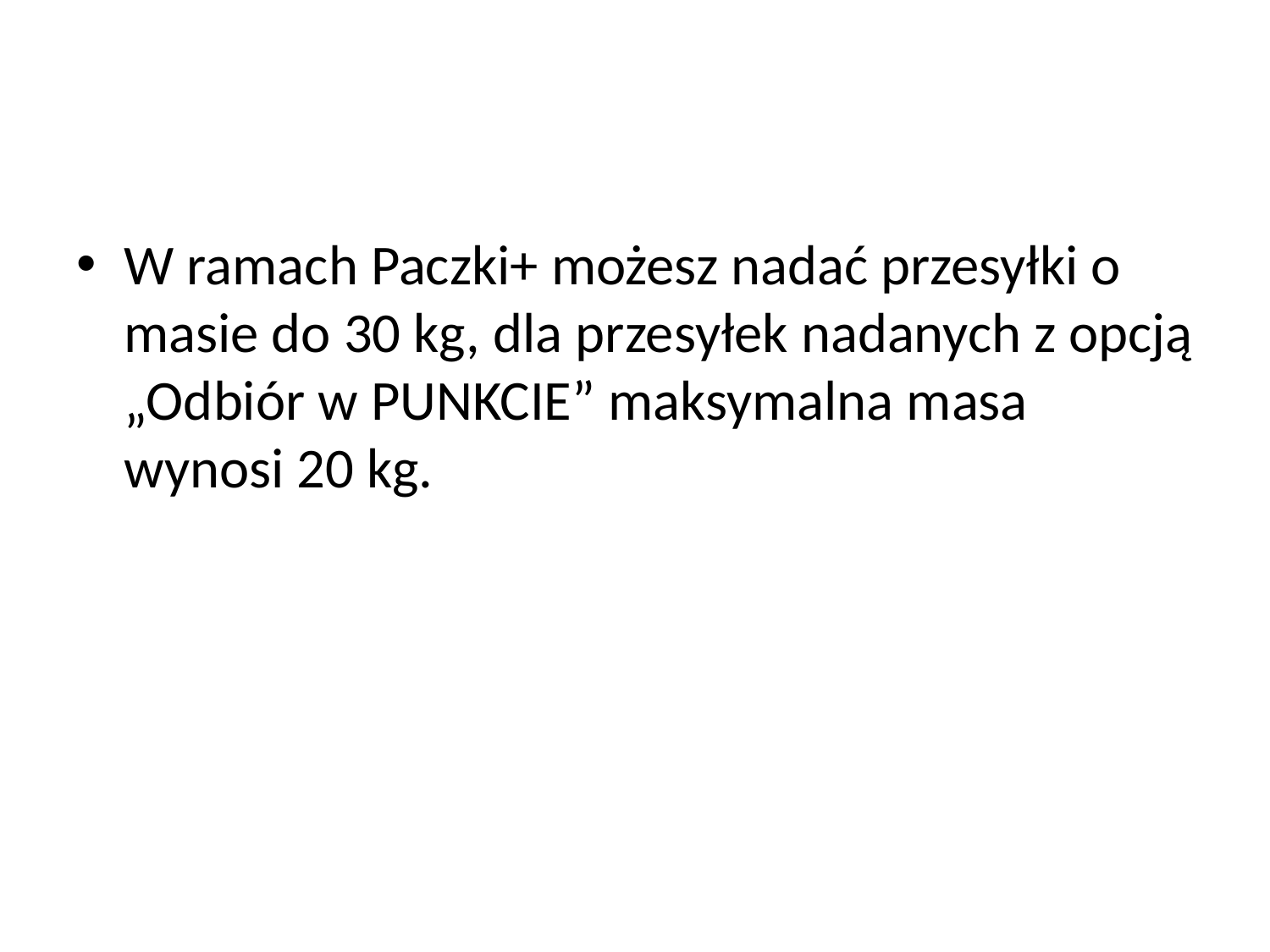

W ramach Paczki+ możesz nadać przesyłki o masie do 30 kg, dla przesyłek nadanych z opcją „Odbiór w PUNKCIE” maksymalna masa wynosi 20 kg.